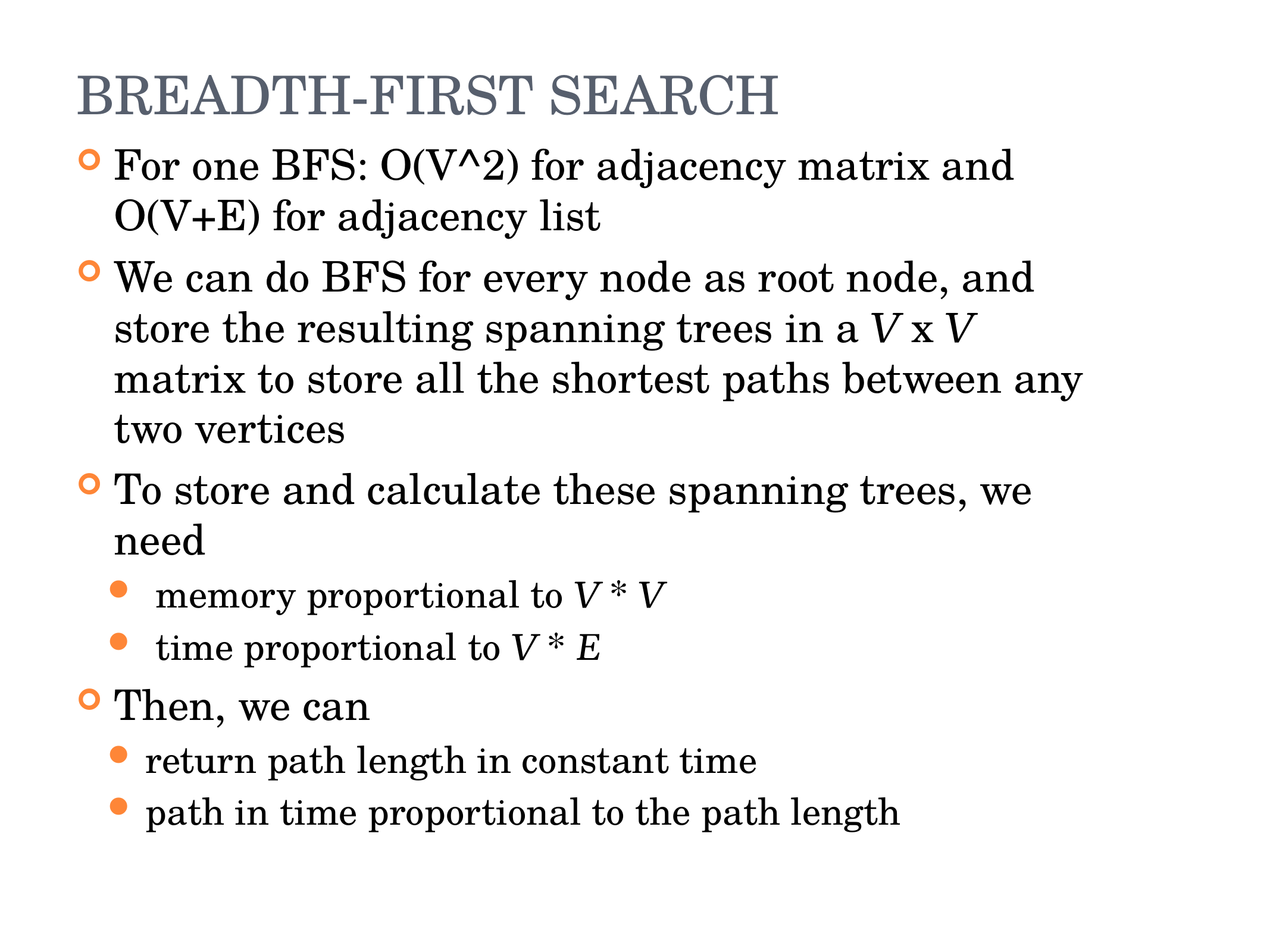

# Breadth-First Search
For one BFS: O(V^2) for adjacency matrix and O(V+E) for adjacency list
We can do BFS for every node as root node, and store the resulting spanning trees in a V x V matrix to store all the shortest paths between any two vertices
To store and calculate these spanning trees, we need
 memory proportional to V * V
 time proportional to V * E
Then, we can
return path length in constant time
path in time proportional to the path length